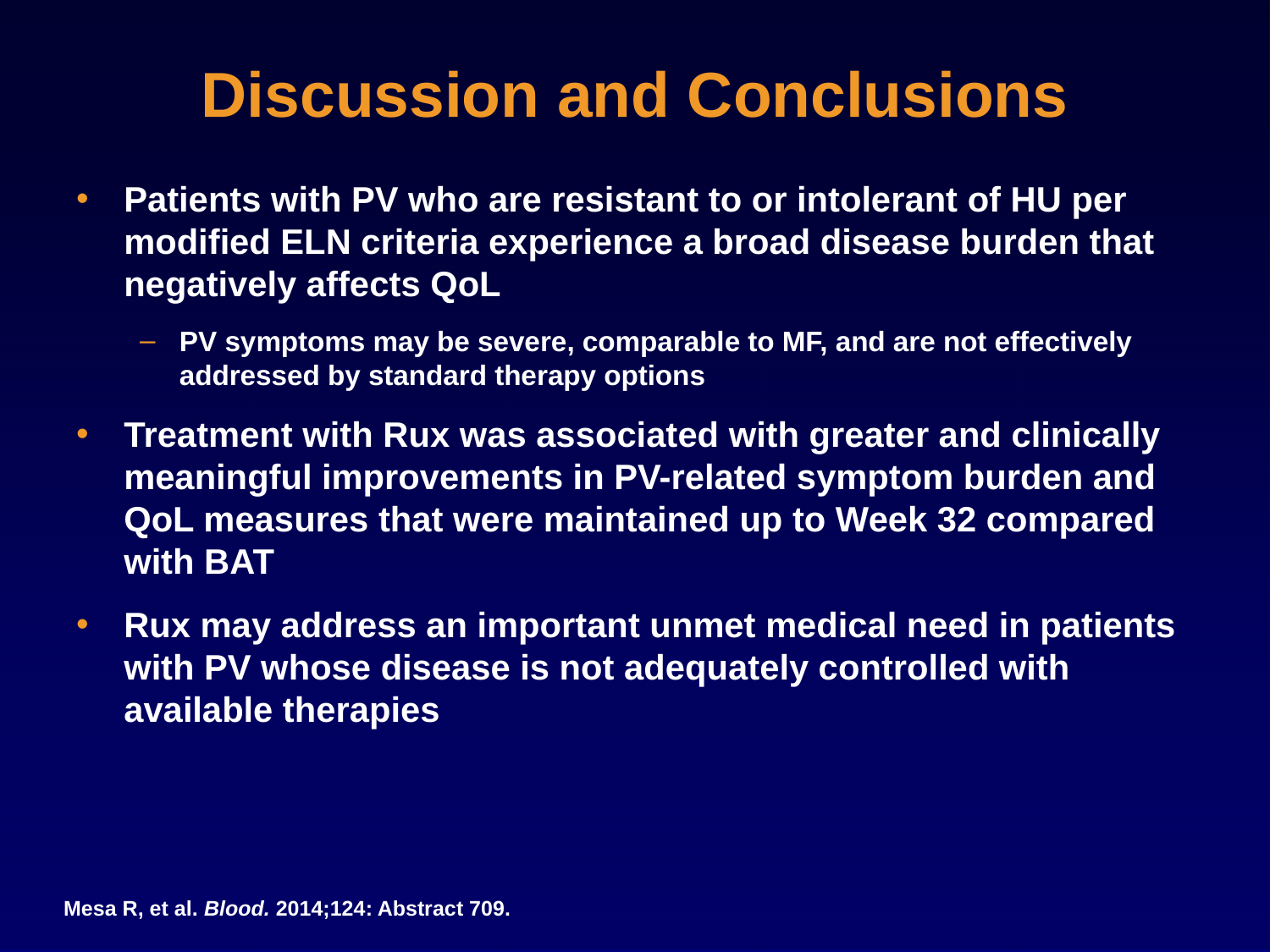

# Discussion and Conclusions
Patients with PV who are resistant to or intolerant of HU per modified ELN criteria experience a broad disease burden that negatively affects QoL
PV symptoms may be severe, comparable to MF, and are not effectively addressed by standard therapy options
Treatment with Rux was associated with greater and clinically meaningful improvements in PV-related symptom burden and QoL measures that were maintained up to Week 32 compared with BAT
Rux may address an important unmet medical need in patients with PV whose disease is not adequately controlled with available therapies

Mesa R, et al. Blood. 2014;124: Abstract 709.